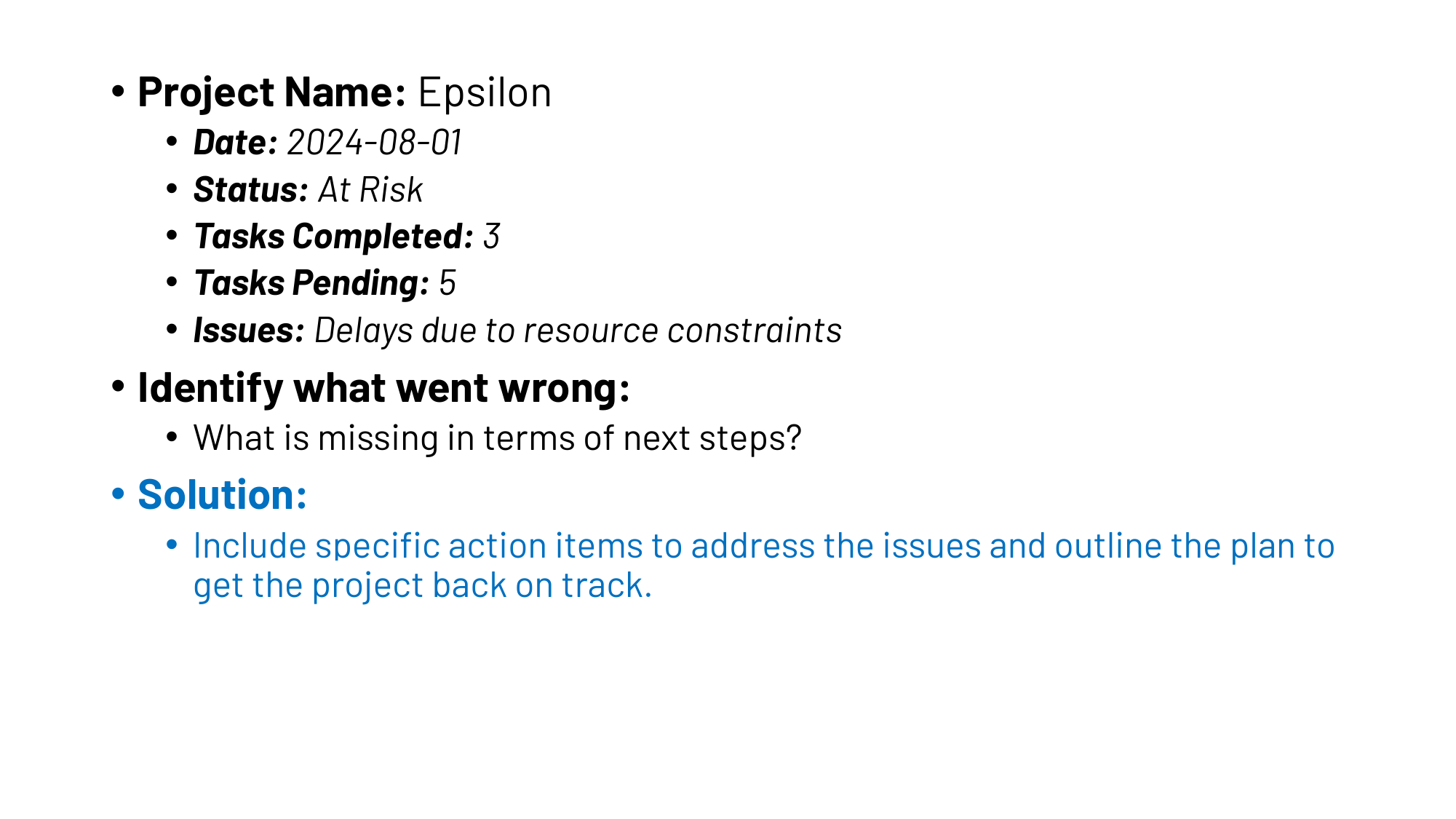

Project Name: Epsilon
Date: 2024-08-01
Status: At Risk
Tasks Completed: 3
Tasks Pending: 5
Issues: Delays due to resource constraints
Identify what went wrong:
What is missing in terms of next steps?
Solution:
Include specific action items to address the issues and outline the plan to get the project back on track.